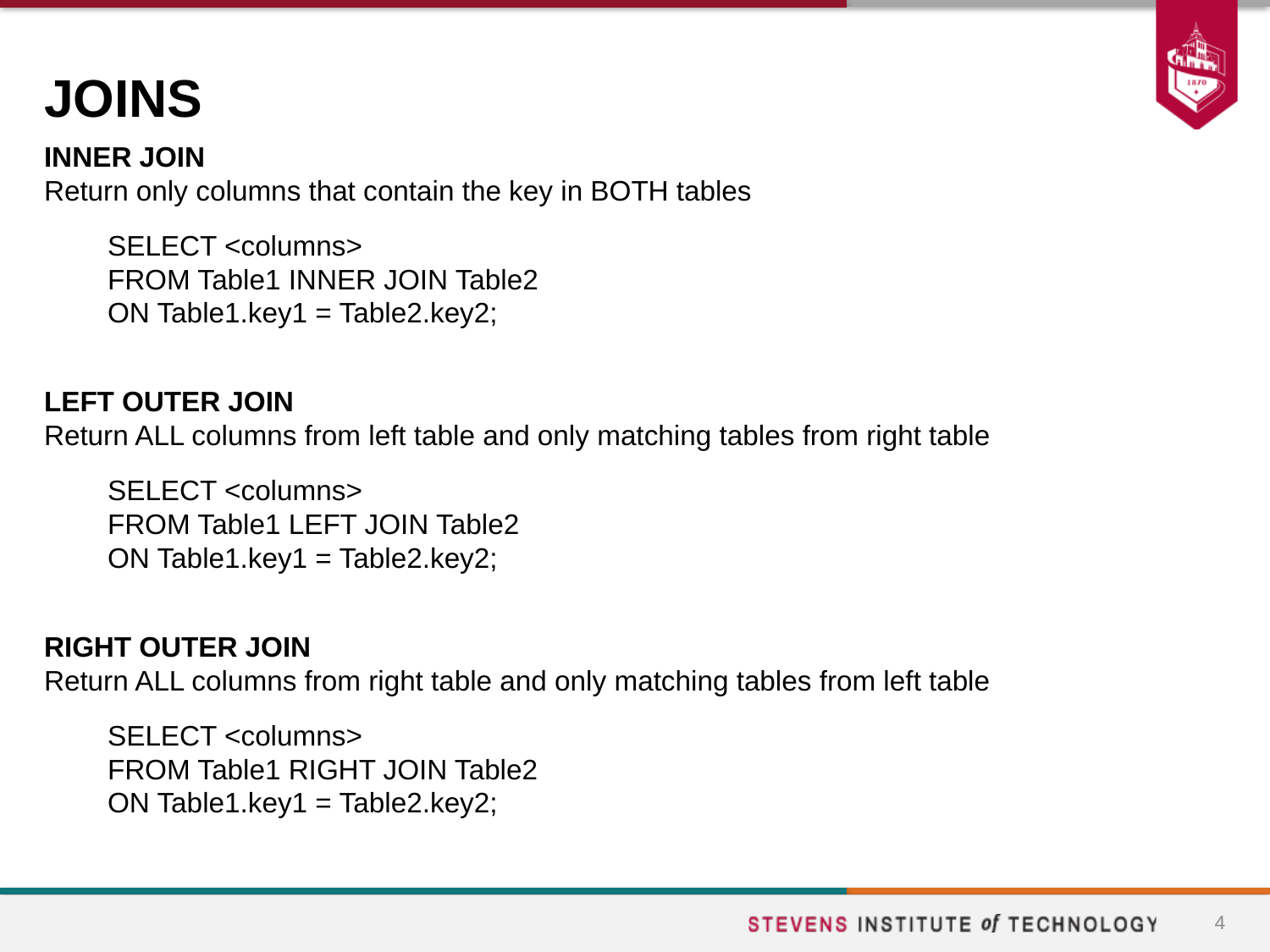

# JOINS
INNER JOIN
Return only columns that contain the key in BOTH tables
SELECT <columns>
FROM Table1 INNER JOIN Table2
ON Table1.key1 = Table2.key2;

LEFT OUTER JOIN
Return ALL columns from left table and only matching tables from right table
SELECT <columns>
FROM Table1 LEFT JOIN Table2
ON Table1.key1 = Table2.key2;

RIGHT OUTER JOIN
Return ALL columns from right table and only matching tables from left table
SELECT <columns>
FROM Table1 RIGHT JOIN Table2
ON Table1.key1 = Table2.key2;

4